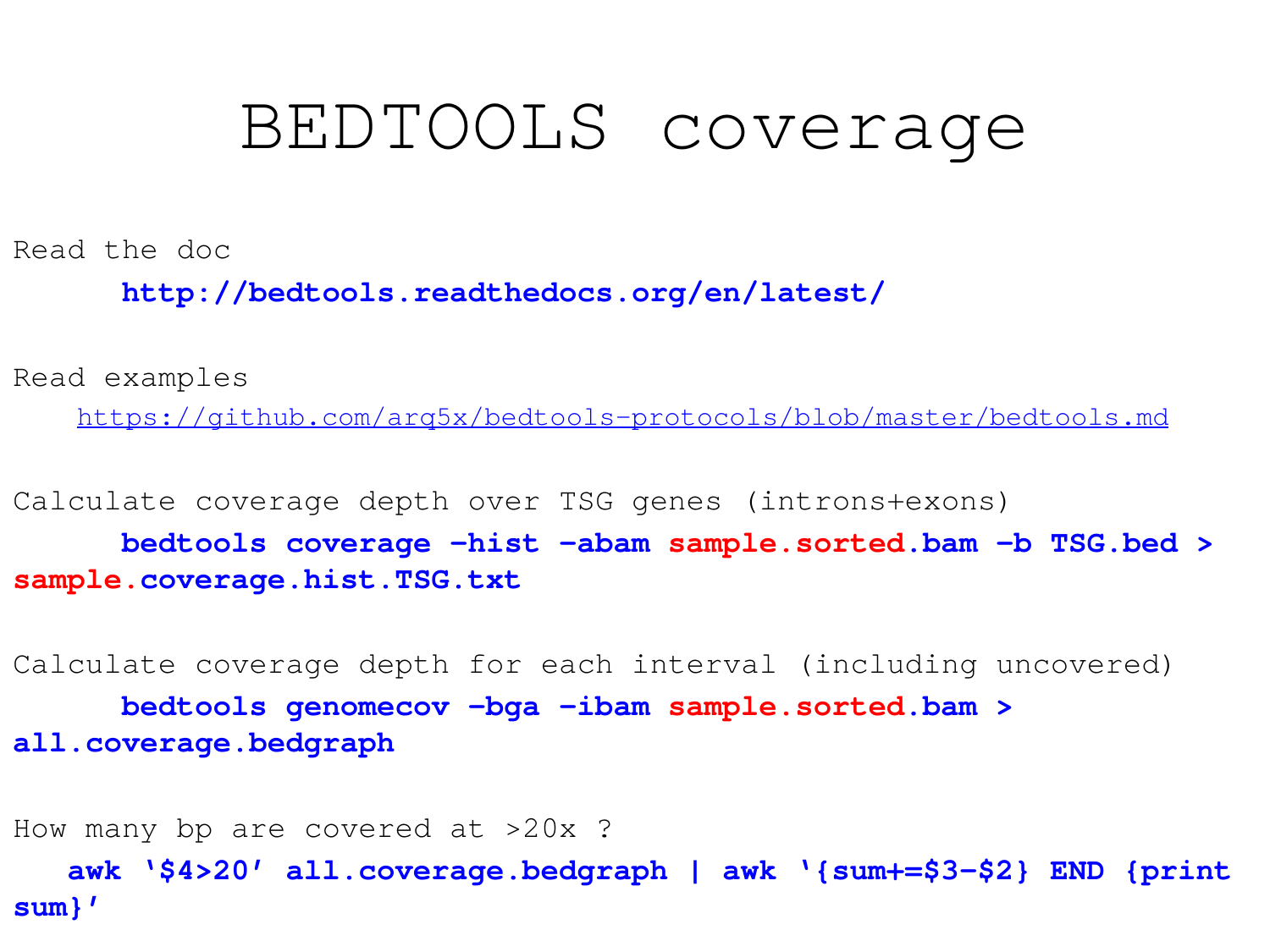

# BEDTOOLS coverage
Read the doc
	http://bedtools.readthedocs.org/en/latest/

Read examples
https://github.com/arq5x/bedtools-protocols/blob/master/bedtools.md

Calculate coverage depth over TSG genes (introns+exons)
	bedtools coverage -hist -abam sample.sorted.bam –b TSG.bed > sample.coverage.hist.TSG.txt

Calculate coverage depth for each interval (including uncovered)
 	bedtools genomecov –bga -ibam sample.sorted.bam > all.coverage.bedgraph

How many bp are covered at >20x ?
   awk ‘$4>20’ all.coverage.bedgraph | awk ‘{sum+=$3-$2} END {print sum}’